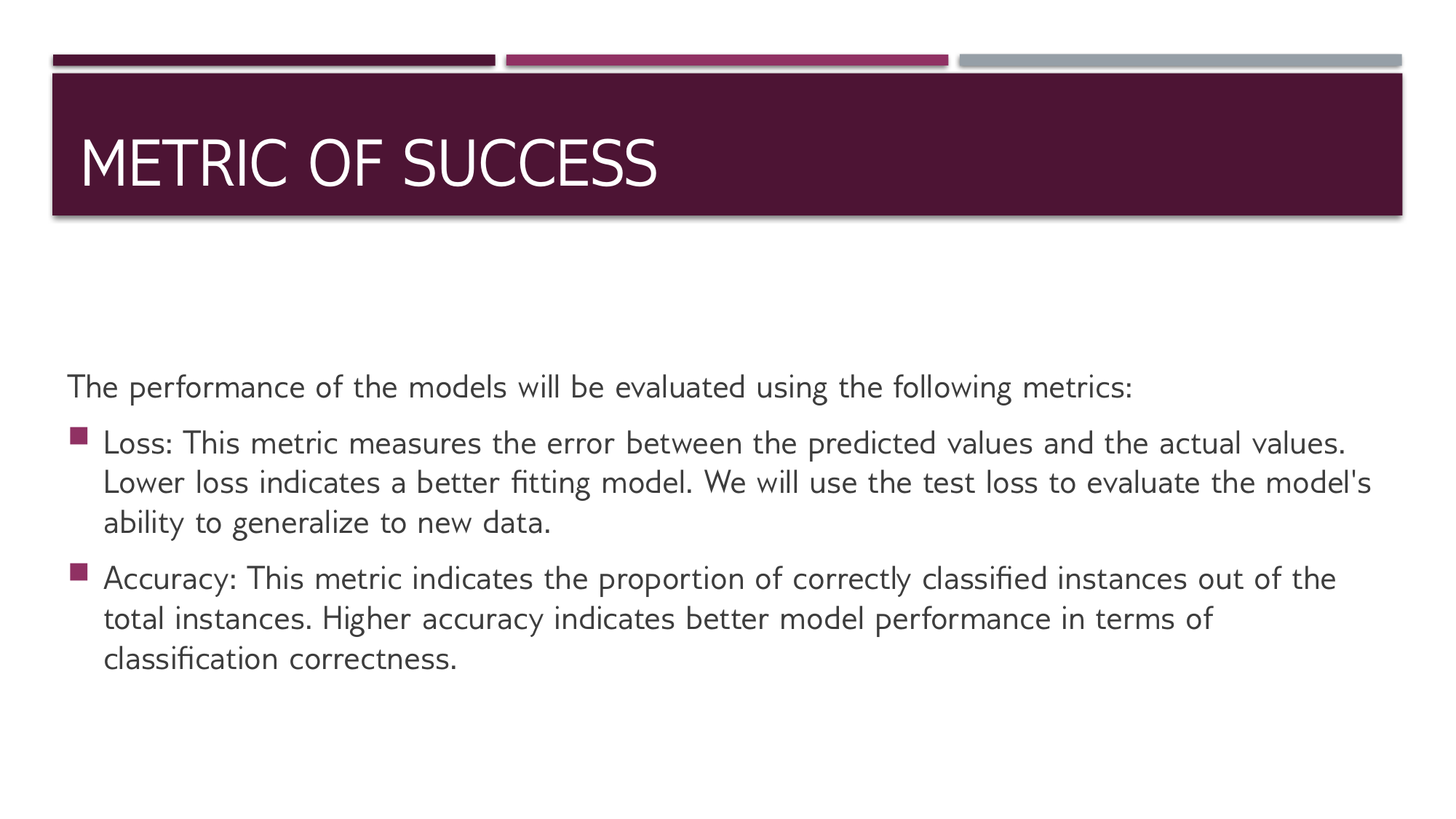

# Metric of success
The performance of the models will be evaluated using the following metrics:
Loss: This metric measures the error between the predicted values and the actual values. Lower loss indicates a better fitting model. We will use the test loss to evaluate the model's ability to generalize to new data.
Accuracy: This metric indicates the proportion of correctly classified instances out of the total instances. Higher accuracy indicates better model performance in terms of classification correctness.